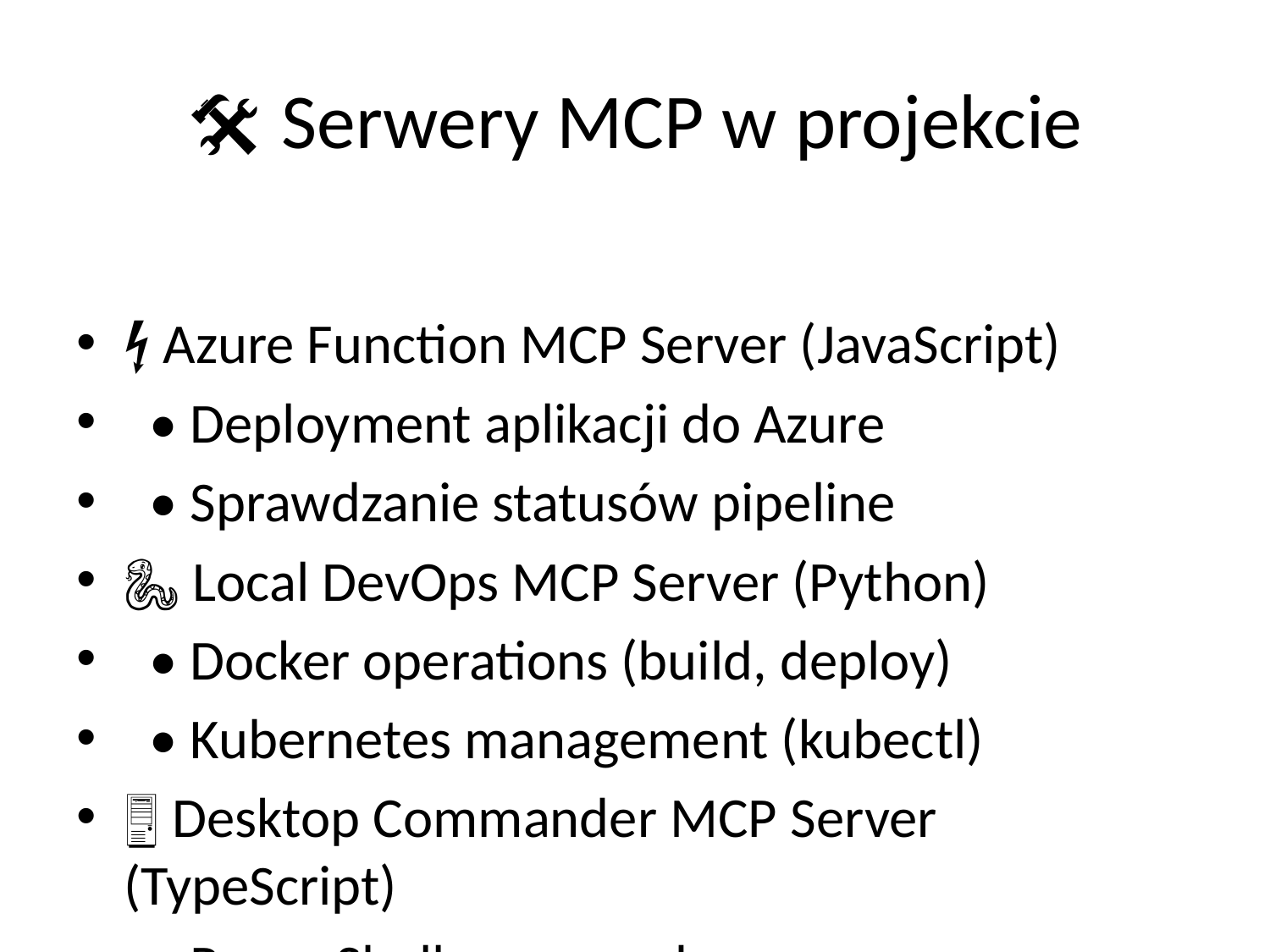

# 🛠️ Serwery MCP w projekcie

⚡ Azure Function MCP Server (JavaScript)
  • Deployment aplikacji do Azure
  • Sprawdzanie statusów pipeline
🐍 Local DevOps MCP Server (Python)
  • Docker operations (build, deploy)
  • Kubernetes management (kubectl)
🖥️ Desktop Commander MCP Server (TypeScript)
  • PowerShell commands
  • Windows services management
🚀 Azure DevOps MCP Server (Python)
  • Work items management
  • CI/CD pipeline operations